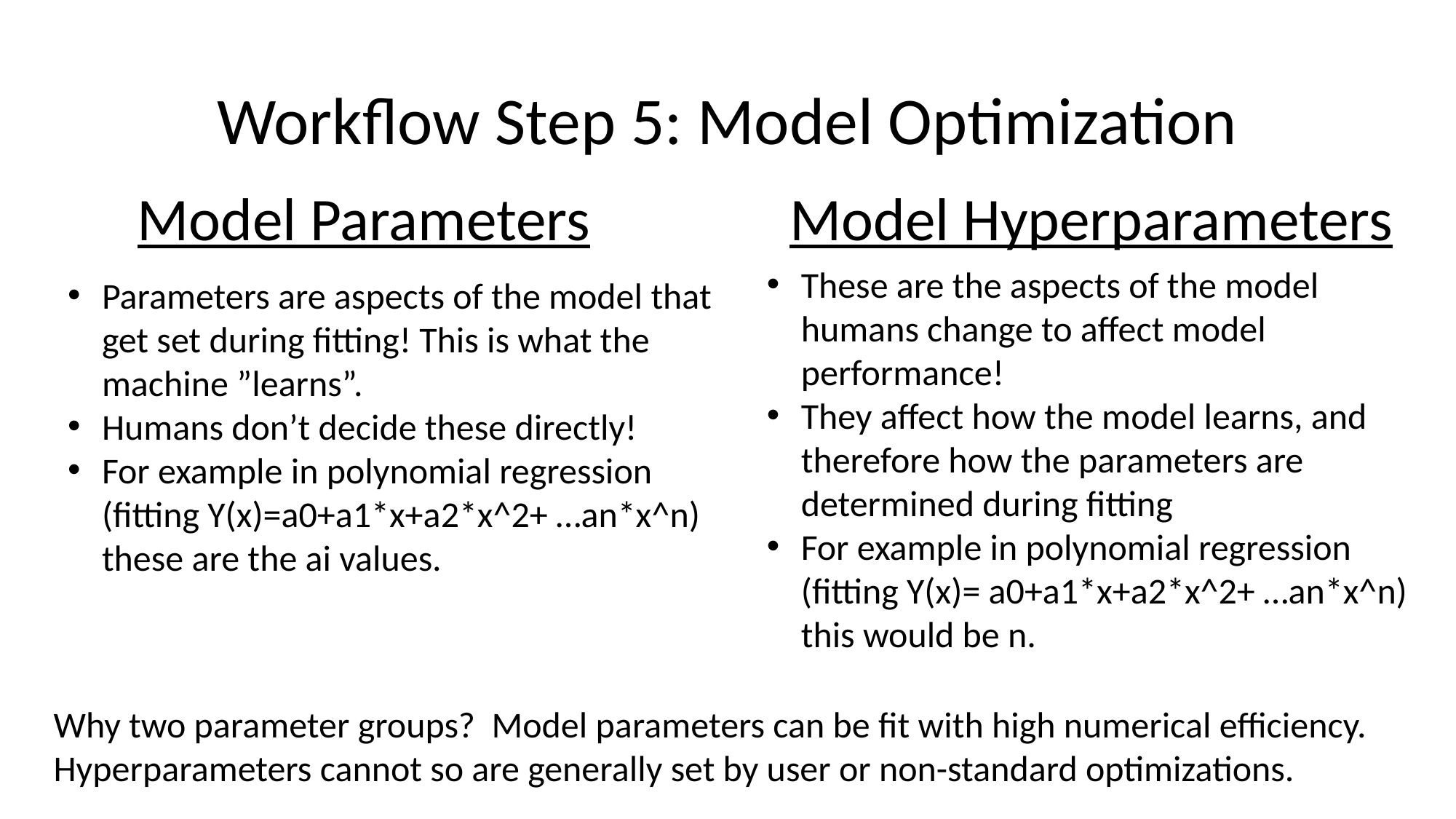

# Workflow Step 5: Model Optimization
Model Parameters
Model Hyperparameters

These are the aspects of the model humans change to affect model performance!
They affect how the model learns, and therefore how the parameters are determined during fitting
For example in polynomial regression (fitting Y(x)= a0+a1*x+a2*x^2+ …an*x^n) this would be n.

Parameters are aspects of the model that get set during fitting! This is what the machine ”learns”.
Humans don’t decide these directly!
For example in polynomial regression (fitting Y(x)=a0+a1*x+a2*x^2+ …an*x^n) these are the ai values.

Why two parameter groups?  Model parameters can be fit with high numerical efficiency. Hyperparameters cannot so are generally set by user or non-standard optimizations.